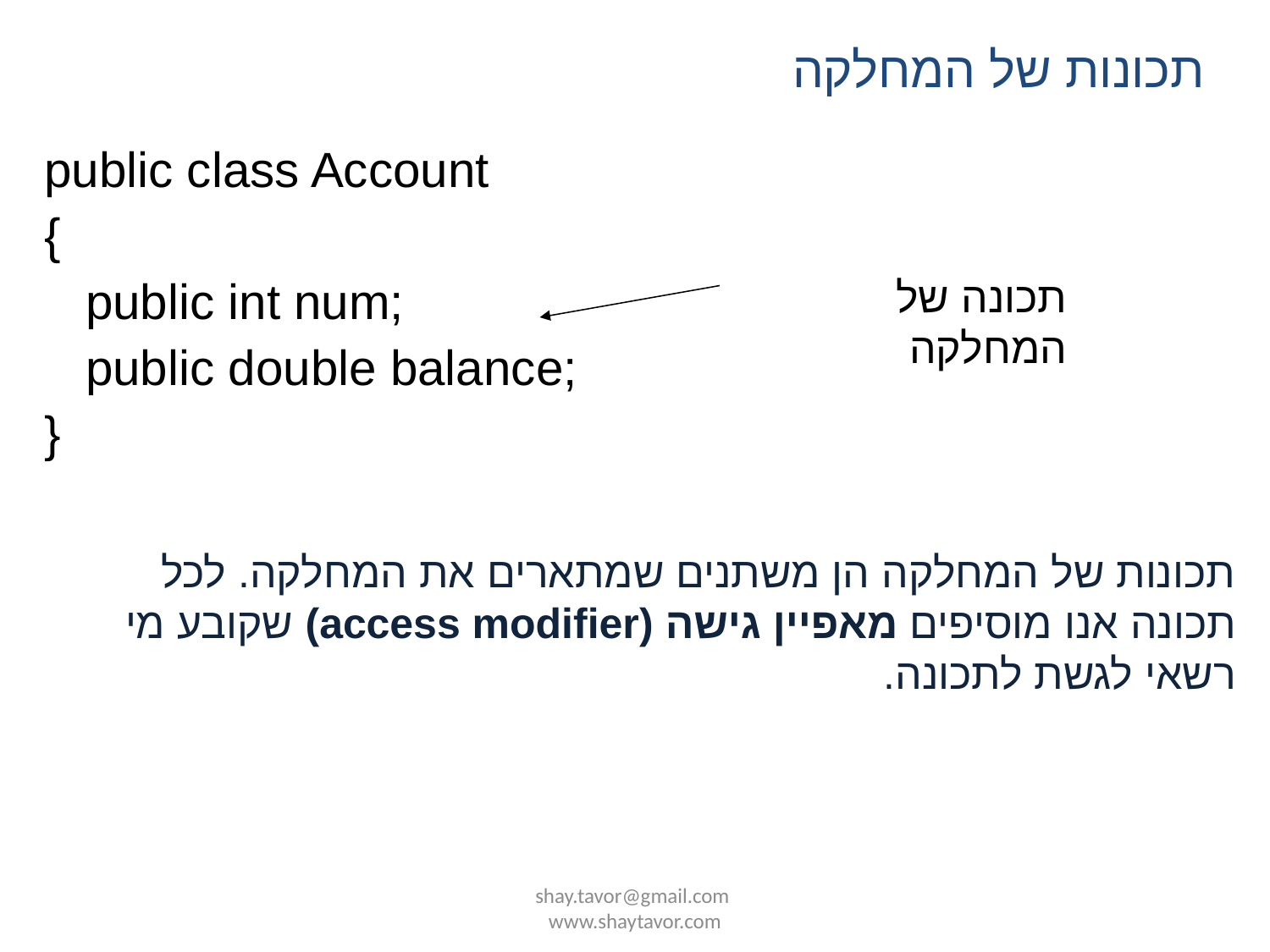

תכונות של המחלקה
public class Account
{
   public int num;
   public double balance;
}
תכונה של המחלקה

תכונות של המחלקה הן משתנים שמתארים את המחלקה. לכל תכונה אנו מוסיפים מאפיין גישה (access modifier) שקובע מי רשאי לגשת לתכונה.
shay.tavor@gmail.com  www.shaytavor.com